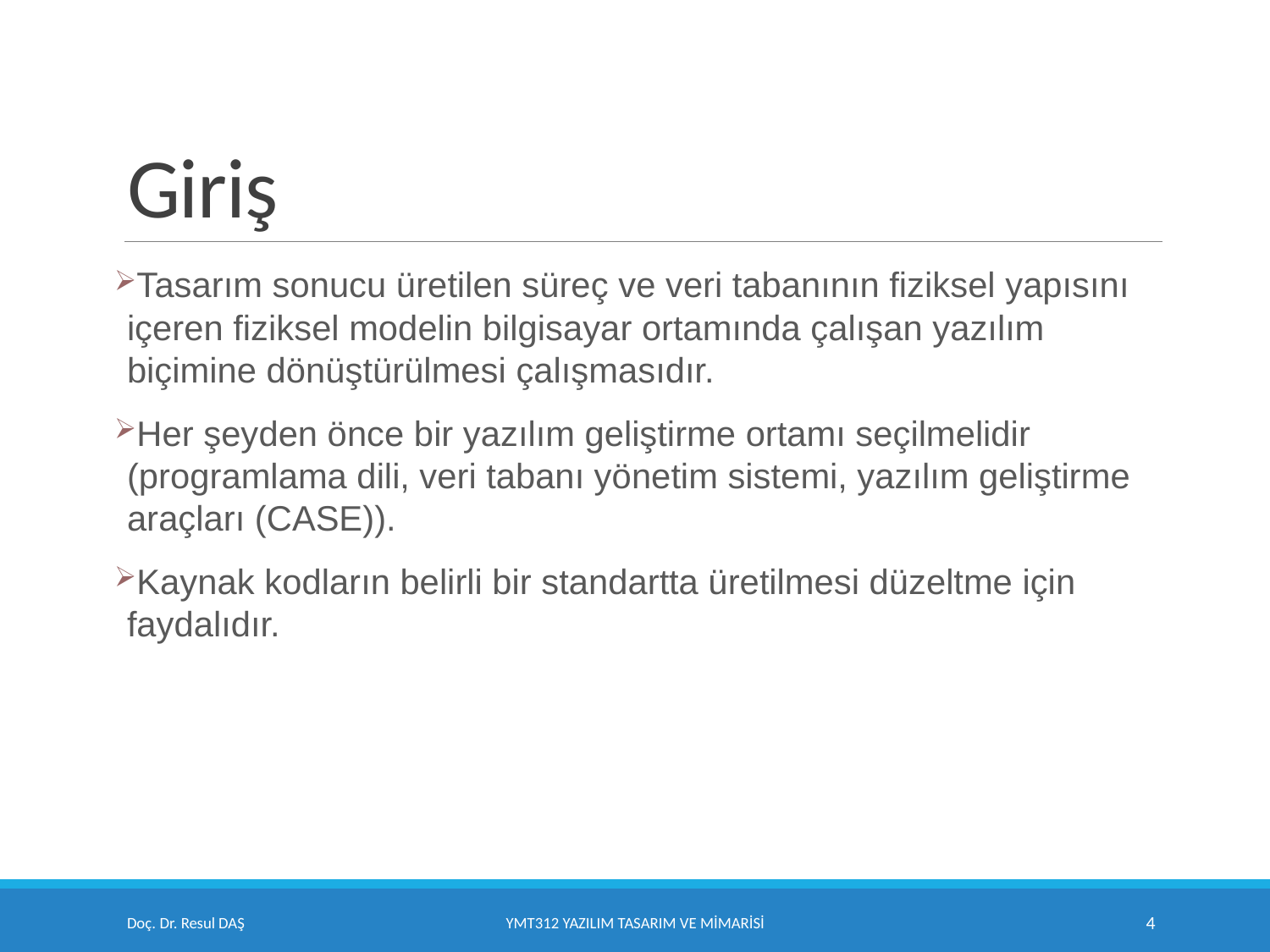

# Giriş
Tasarım sonucu üretilen süreç ve veri tabanının fiziksel yapısını içeren fiziksel modelin bilgisayar ortamında çalışan yazılım biçimine dönüştürülmesi çalışmasıdır.
Her şeyden önce bir yazılım geliştirme ortamı seçilmelidir (programlama dili, veri tabanı yönetim sistemi, yazılım geliştirme araçları (CASE)).
Kaynak kodların belirli bir standartta üretilmesi düzeltme için faydalıdır.

Doç. Dr. Resul DAŞ
YMT312 Yazılım Tasarım ve Mimarisi
4